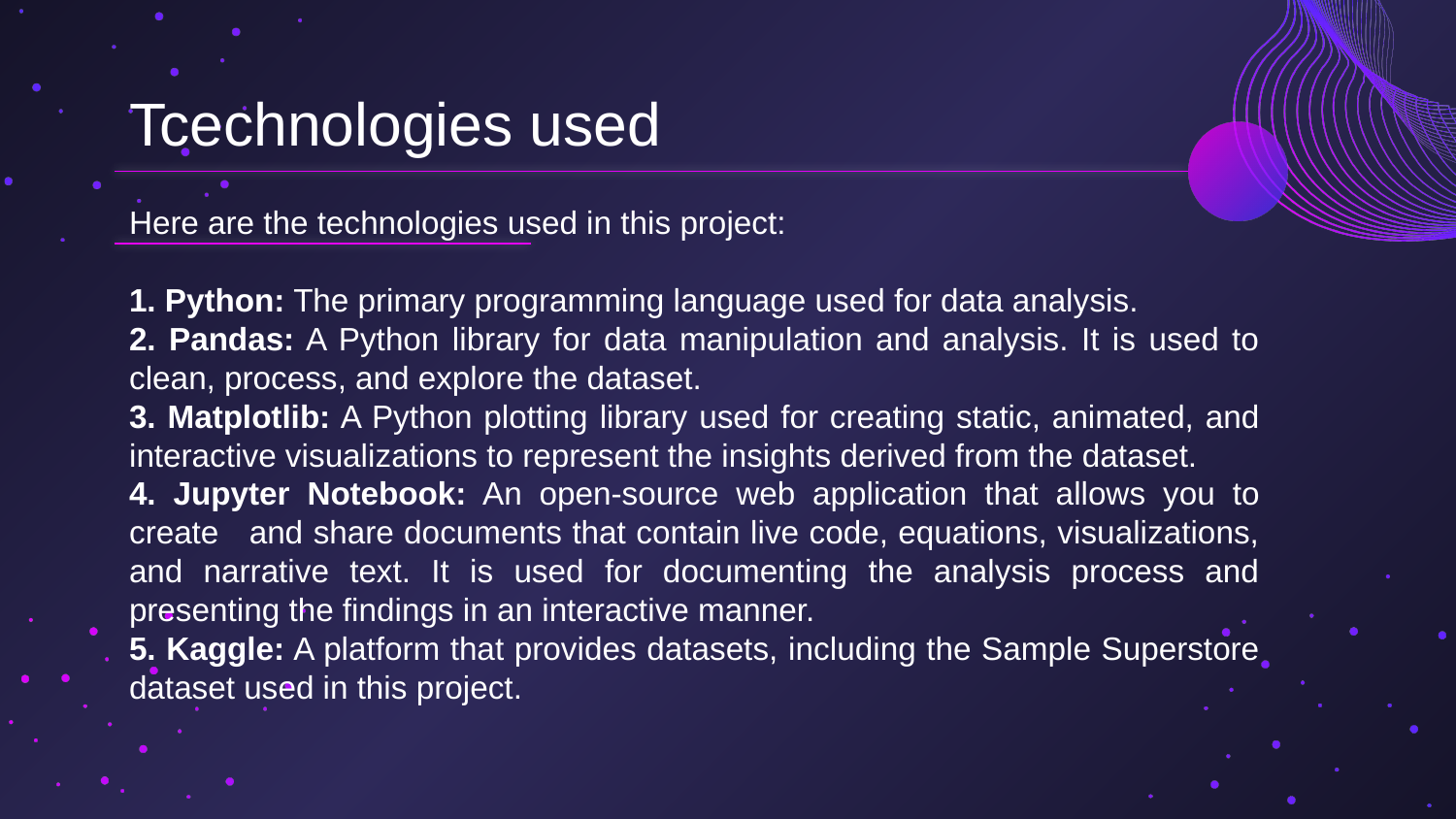

# Tcechnologies used
Here are the technologies used in this project:

1. Python: The primary programming language used for data analysis.
2. Pandas: A Python library for data manipulation and analysis. It is used to clean, process, and explore the dataset.
3. Matplotlib: A Python plotting library used for creating static, animated, and interactive visualizations to represent the insights derived from the dataset.
4. Jupyter Notebook: An open-source web application that allows you to create   and share documents that contain live code, equations, visualizations, and narrative text. It is used for documenting the analysis process and presenting the findings in an interactive manner.
5. Kaggle: A platform that provides datasets, including the Sample Superstore dataset used in this project.